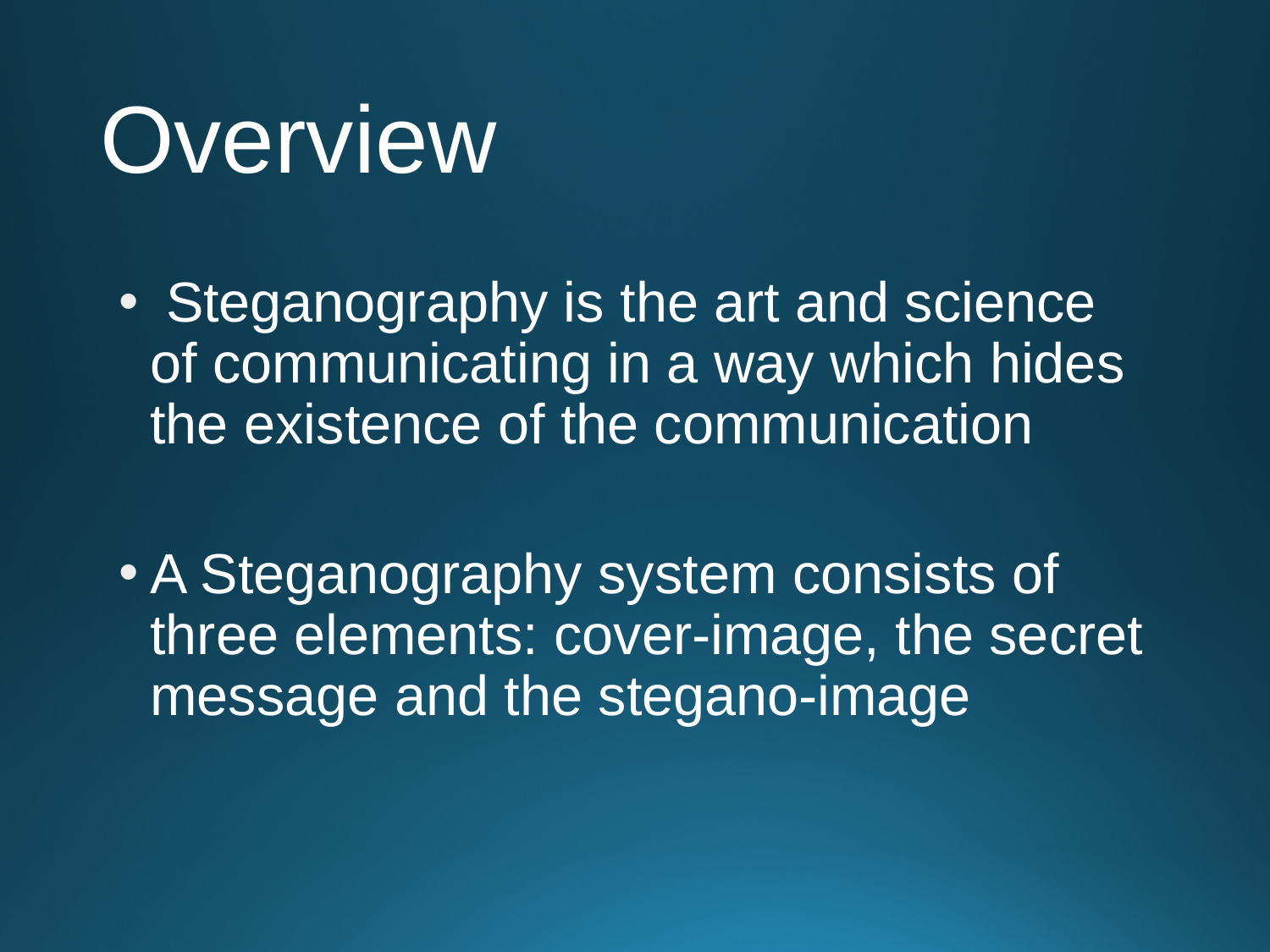

# Overview

 Steganography is the art and science of communicating in a way which hides the existence of the communication

A Steganography system consists of three elements: cover-image, the secret message and the stegano-image